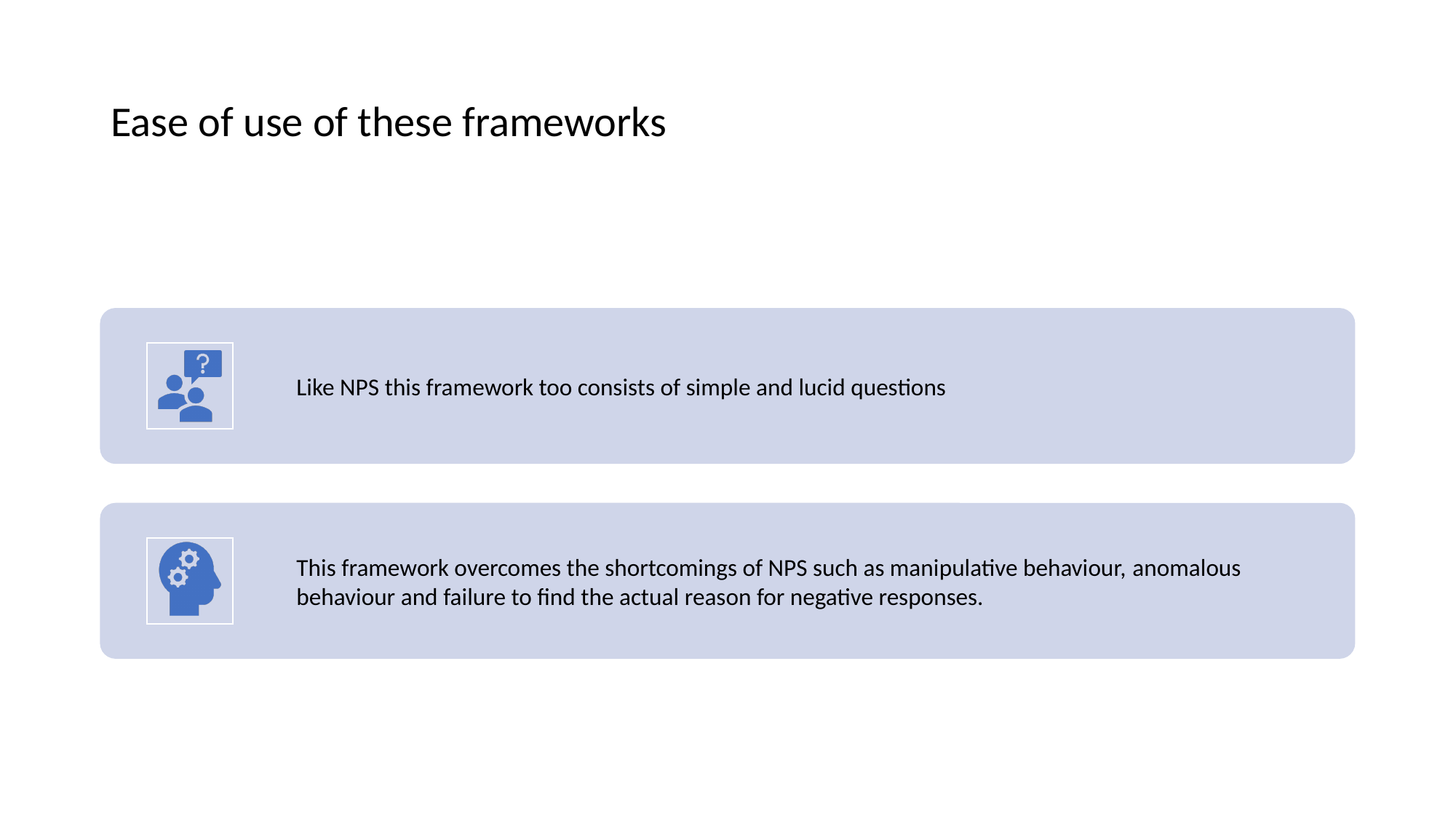

# Ease of use of these frameworks
Like NPS this framework too consists of simple and lucid questions
This framework overcomes the shortcomings of NPS such as manipulative behaviour, anomalous behaviour and failure to find the actual reason for negative responses.